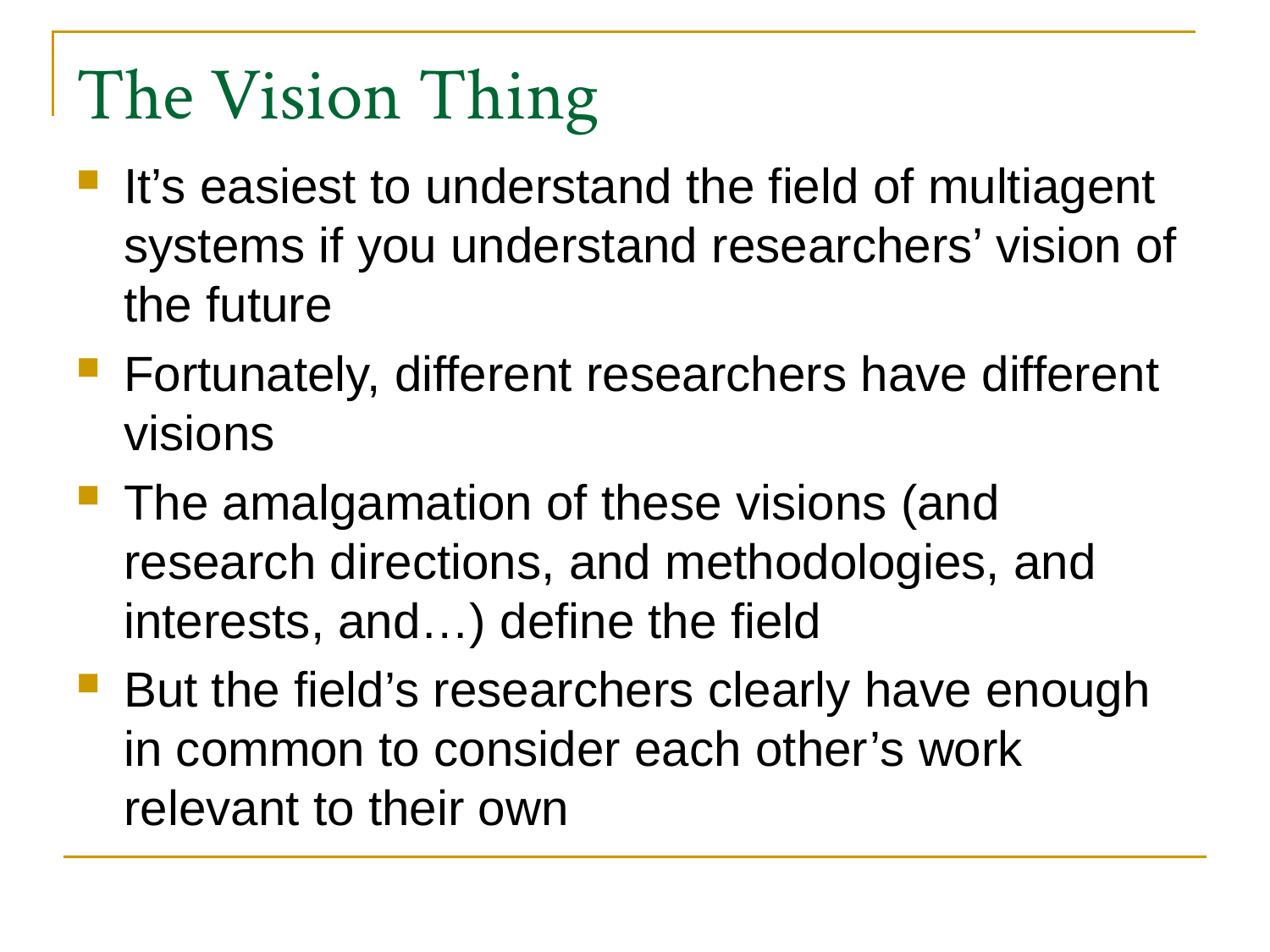

# The Vision Thing
It’s easiest to understand the field of multiagent systems if you understand researchers’ vision of the future
Fortunately, different researchers have different visions
The amalgamation of these visions (and research directions, and methodologies, and interests, and…) define the field
But the field’s researchers clearly have enough in common to consider each other’s work relevant to their own